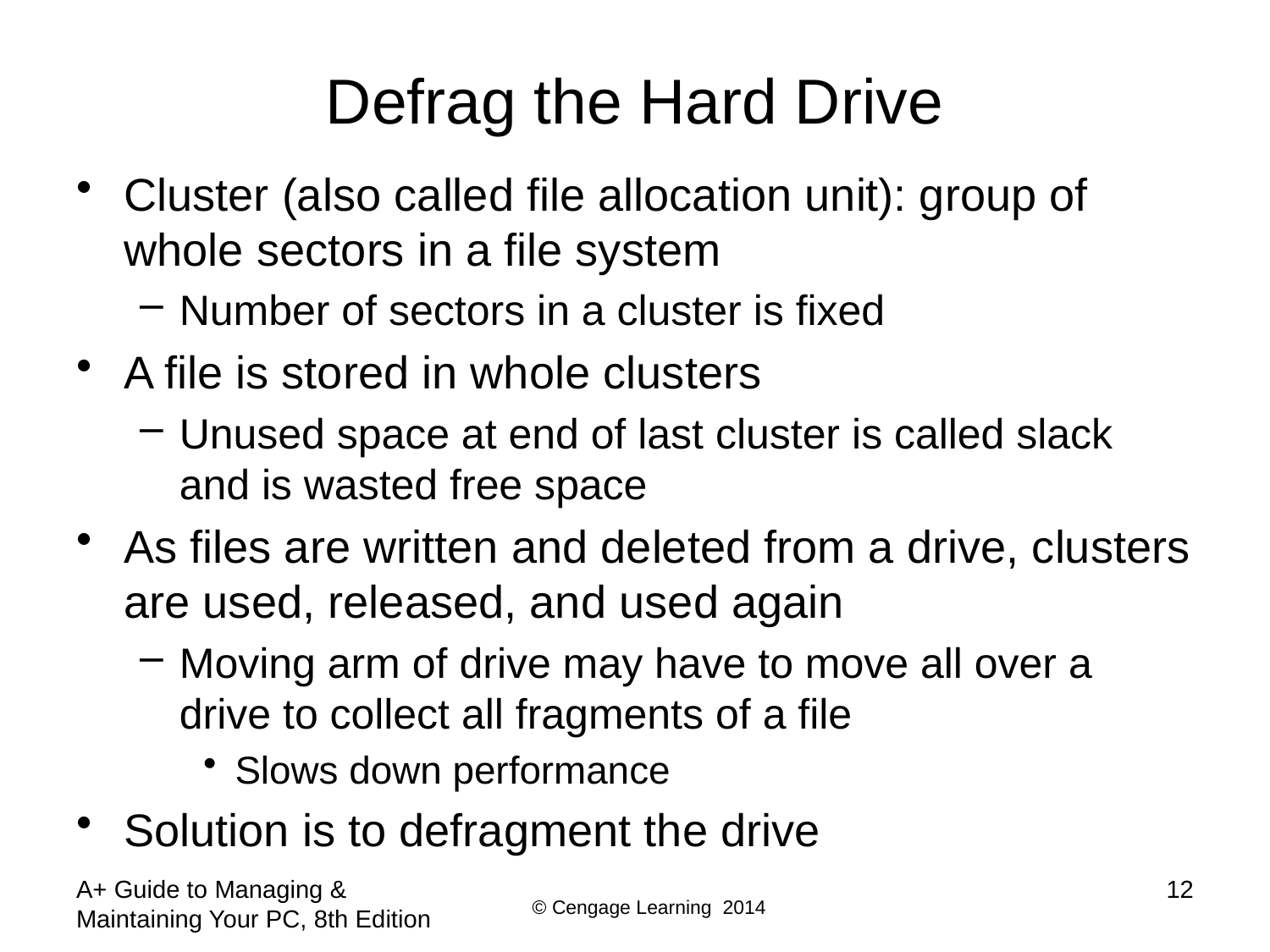

# Defrag the Hard Drive
Cluster (also called file allocation unit): group of whole sectors in a file system
Number of sectors in a cluster is fixed
A file is stored in whole clusters
Unused space at end of last cluster is called slack and is wasted free space
As files are written and deleted from a drive, clusters are used, released, and used again
Moving arm of drive may have to move all over a drive to collect all fragments of a file
Slows down performance
Solution is to defragment the drive
A+ Guide to Managing & Maintaining Your PC, 8th Edition
12